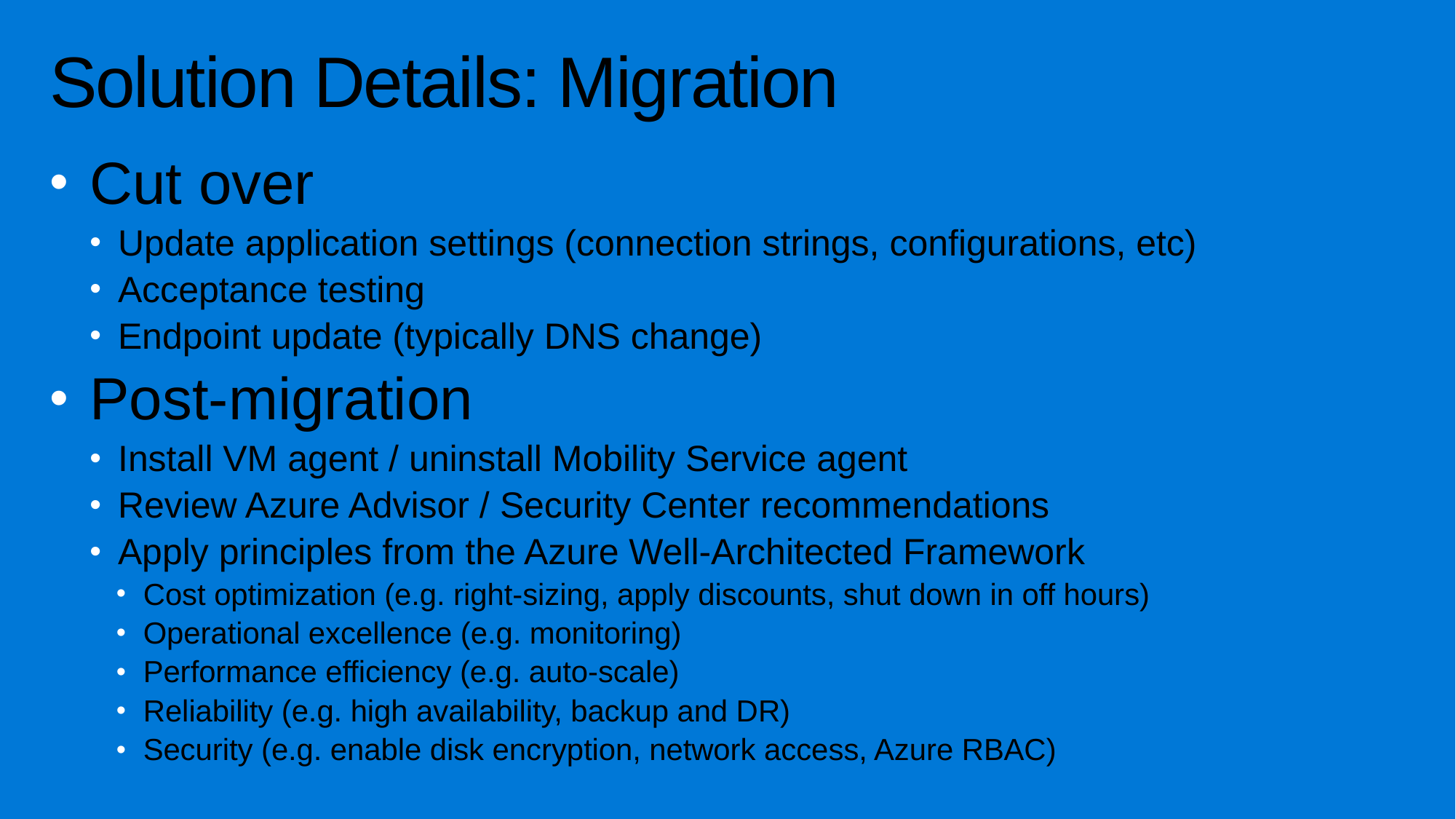

# Solution Details: Migration
Cut over
Update application settings (connection strings, configurations, etc)
Acceptance testing
Endpoint update (typically DNS change)
Post-migration
Install VM agent / uninstall Mobility Service agent
Review Azure Advisor / Security Center recommendations
Apply principles from the Azure Well-Architected Framework
Cost optimization (e.g. right-sizing, apply discounts, shut down in off hours)
Operational excellence (e.g. monitoring)
Performance efficiency (e.g. auto-scale)
Reliability (e.g. high availability, backup and DR)
Security (e.g. enable disk encryption, network access, Azure RBAC)